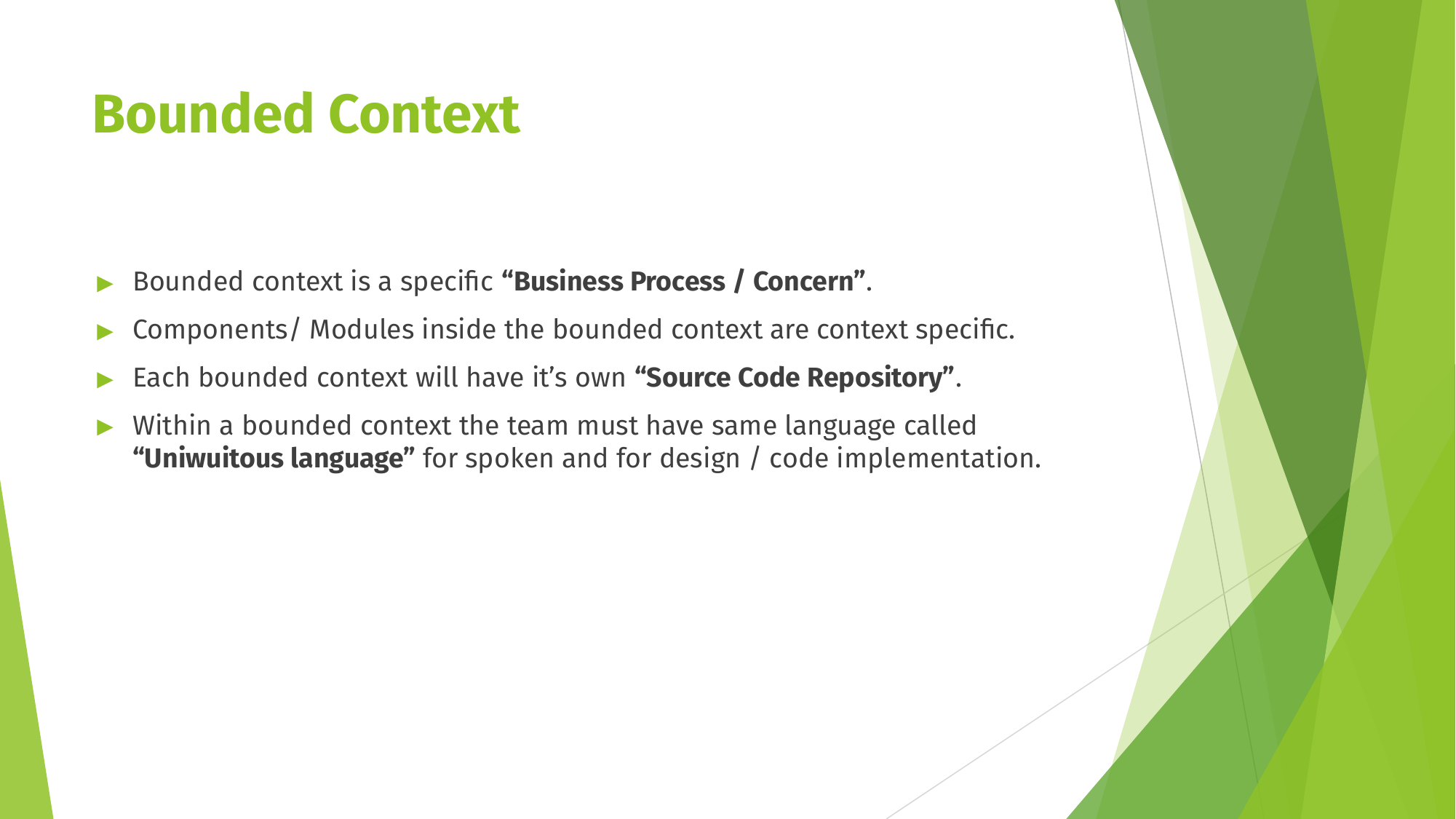

# Bounded Context
Bounded context is a specific “Business Process / Concern”.
Components/ Modules inside the bounded context are context specific.
Each bounded context will have it’s own “Source Code Repository”.
Within a bounded context the team must have same language called “Uniwuitous language” for spoken and for design / code implementation.